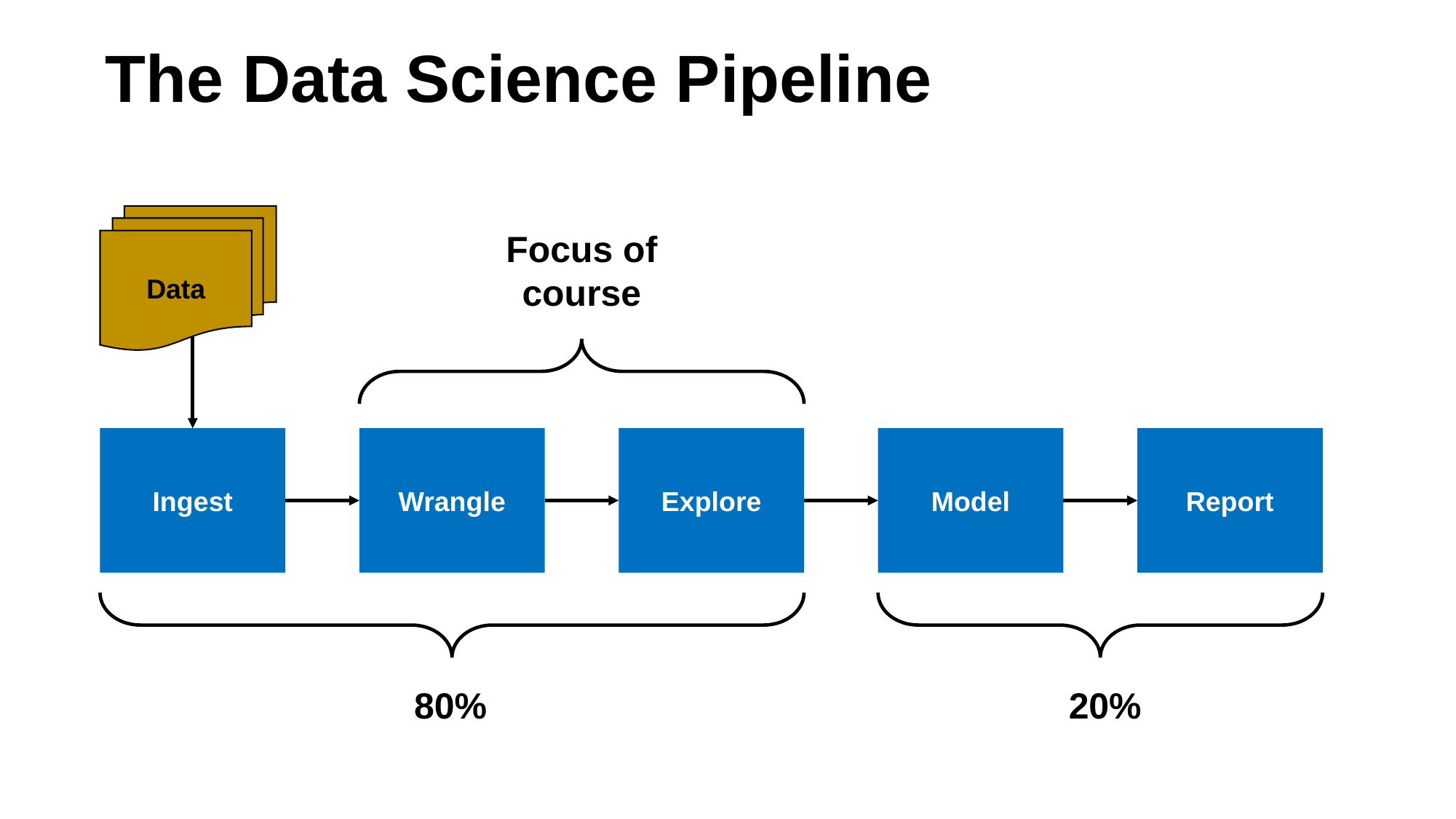

# The Data Science Pipeline

Data
Focus of course

Model

Report

Wrangle

Explore

Ingest

80%
20%